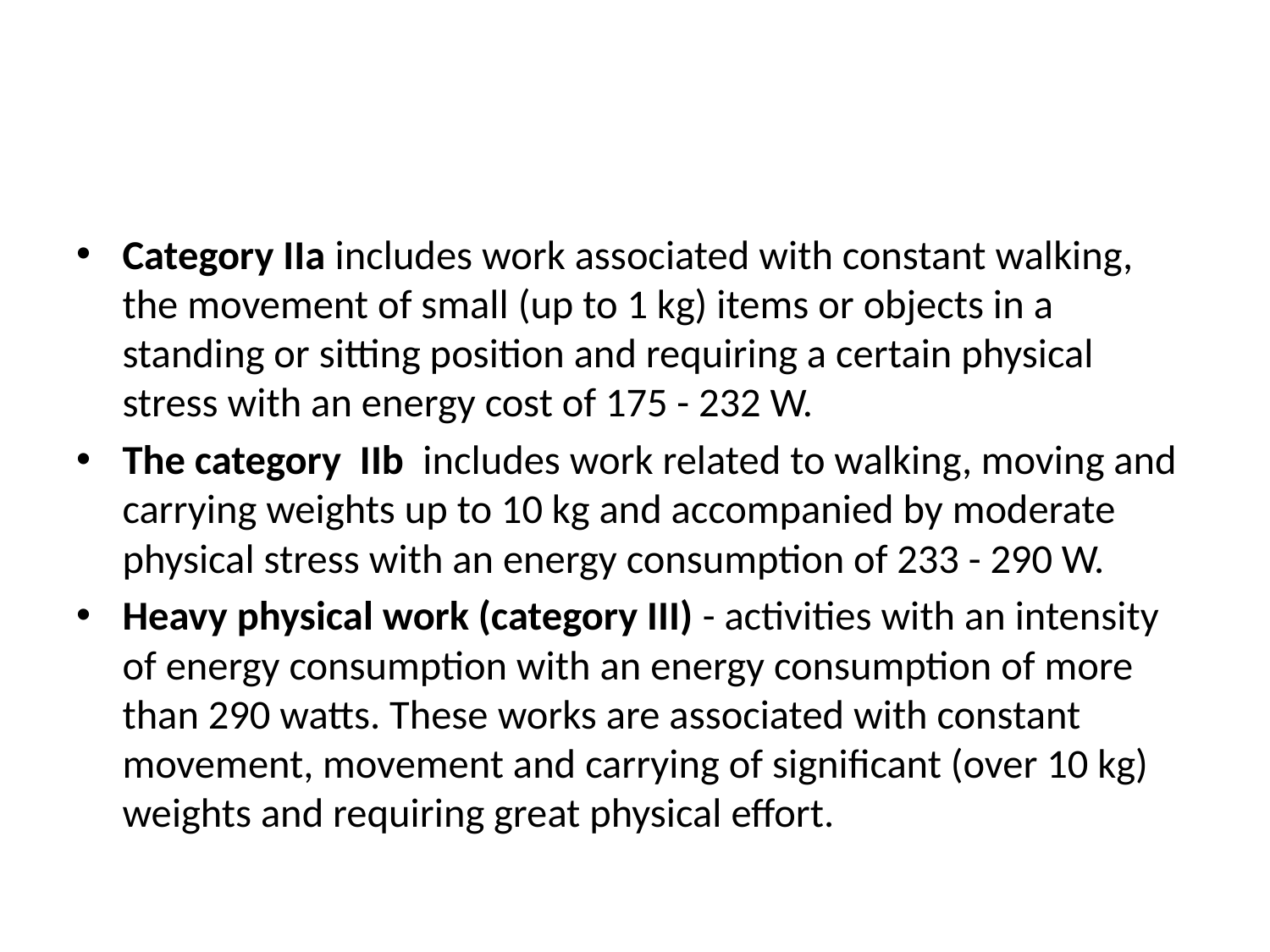

#
Category IIa includes work associated with constant walking, the movement of small (up to 1 kg) items or objects in a standing or sitting position and requiring a certain physical stress with an energy cost of 175 - 232 W.
The category  IIb  includes work related to walking, moving and carrying weights up to 10 kg and accompanied by moderate physical stress with an energy consumption of 233 - 290 W.
Heavy physical work (category III) - activities with an intensity of energy consumption with an energy consumption of more than 290 watts. These works are associated with constant movement, movement and carrying of significant (over 10 kg) weights and requiring great physical effort.